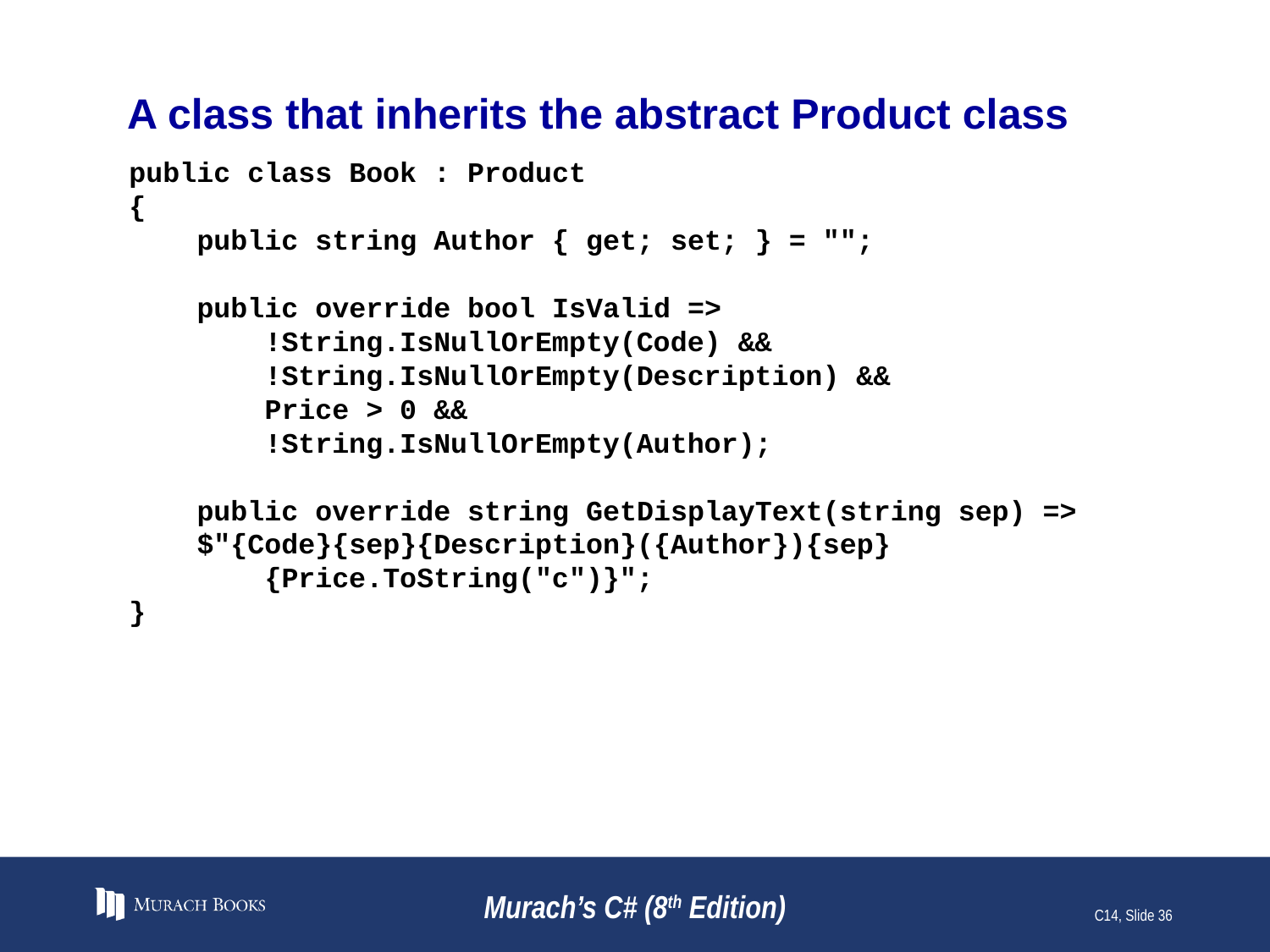

# A class that inherits the abstract Product class
public class Book : Product
{
    public string Author { get; set; } = "";

    public override bool IsValid =>
        !String.IsNullOrEmpty(Code) &&
        !String.IsNullOrEmpty(Description) &&
        Price > 0 &&
        !String.IsNullOrEmpty(Author);

    public override string GetDisplayText(string sep) =>
    $"{Code}{sep}{Description}({Author}){sep}
        {Price.ToString("c")}";
}

Murach’s C# (8th Edition)

C14, Slide 36